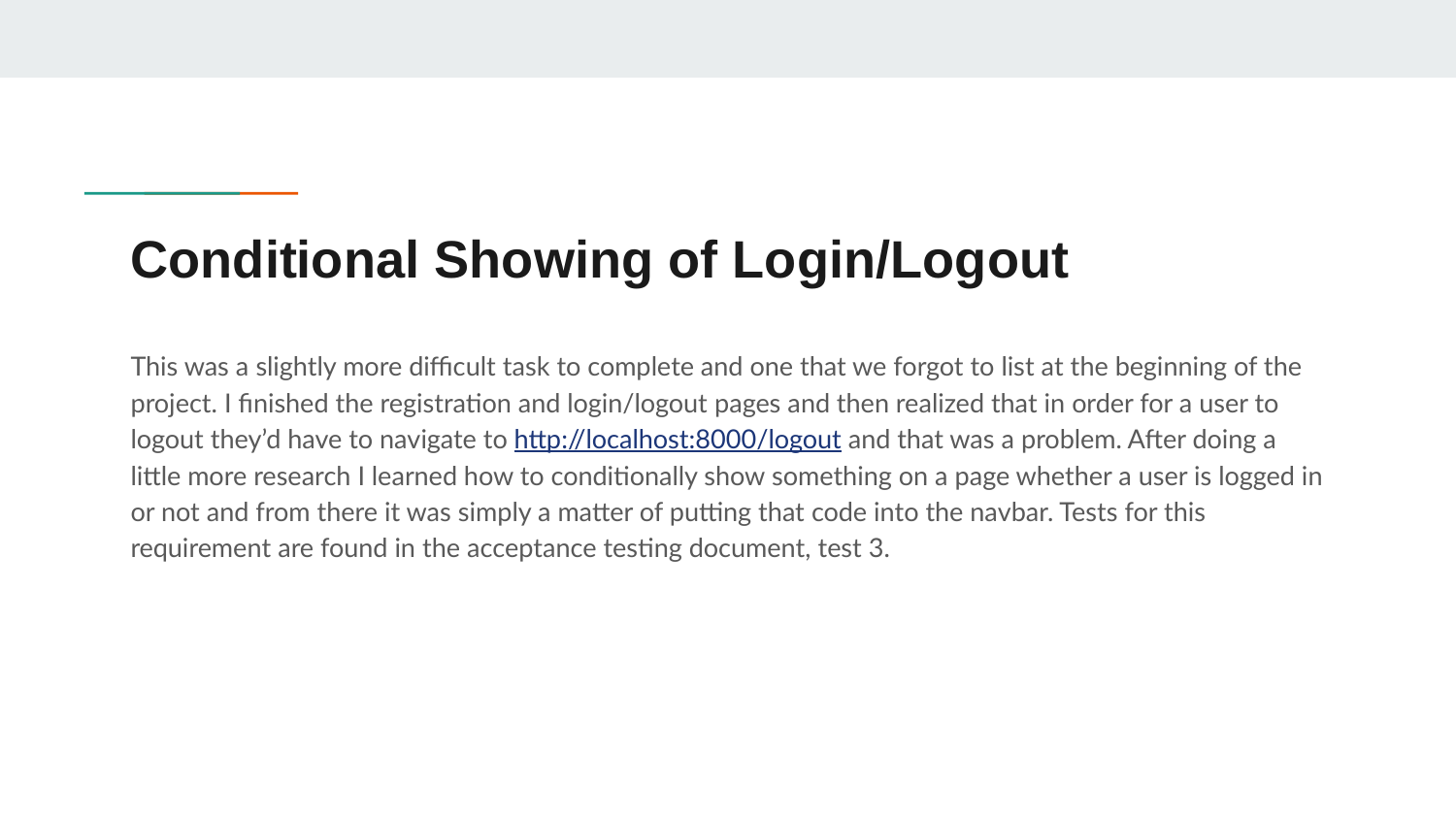

# Conditional Showing of Login/Logout
This was a slightly more difficult task to complete and one that we forgot to list at the beginning of the project. I finished the registration and login/logout pages and then realized that in order for a user to logout they’d have to navigate to http://localhost:8000/logout and that was a problem. After doing a little more research I learned how to conditionally show something on a page whether a user is logged in or not and from there it was simply a matter of putting that code into the navbar. Tests for this requirement are found in the acceptance testing document, test 3.